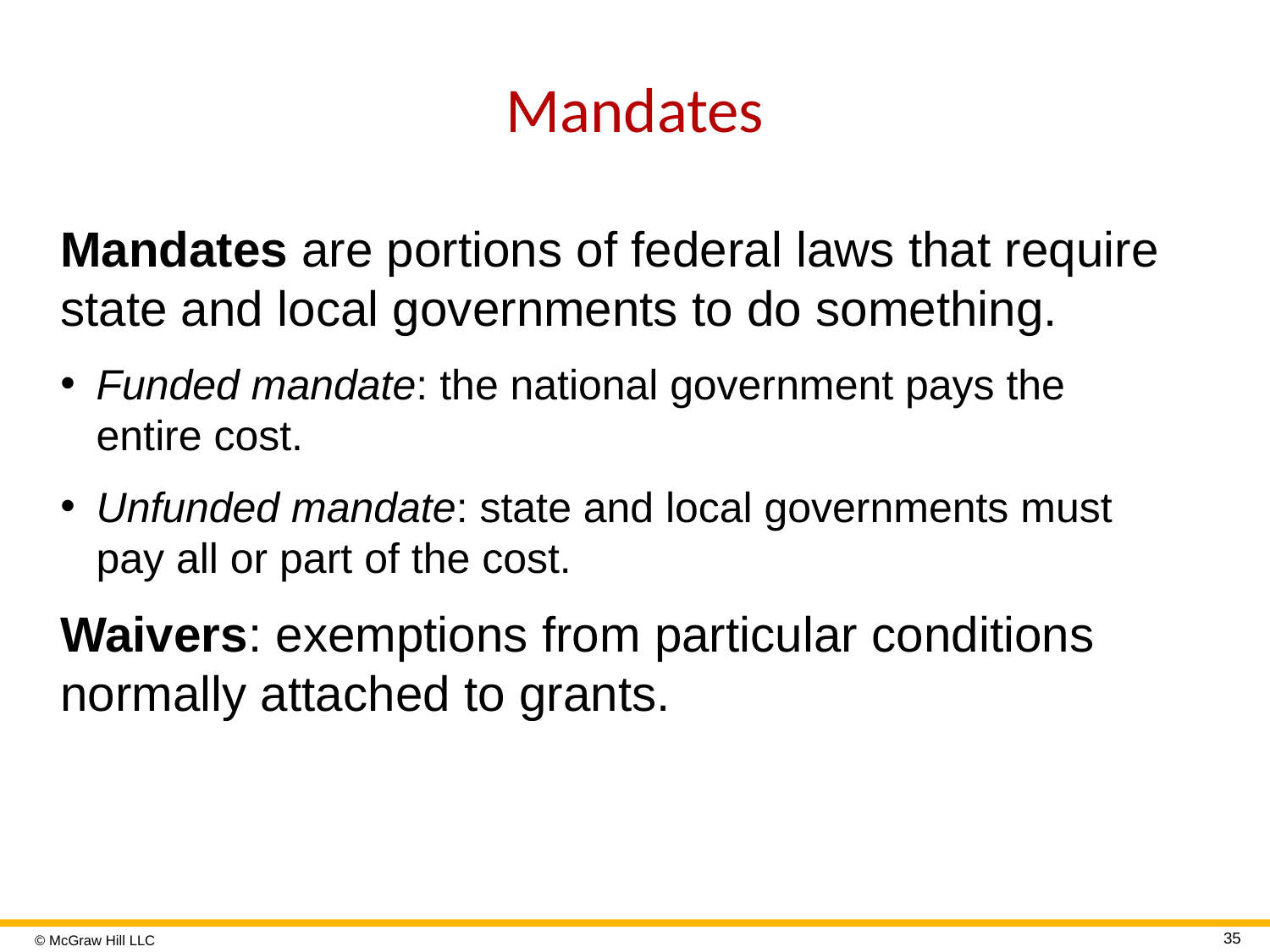

# Mandates
Mandates are portions of federal laws that require state and local governments to do something.
Funded mandate: the national government pays the
entire cost.
Unfunded mandate: state and local governments must
pay all or part of the cost.
Waivers: exemptions from particular conditions normally attached to grants.

35